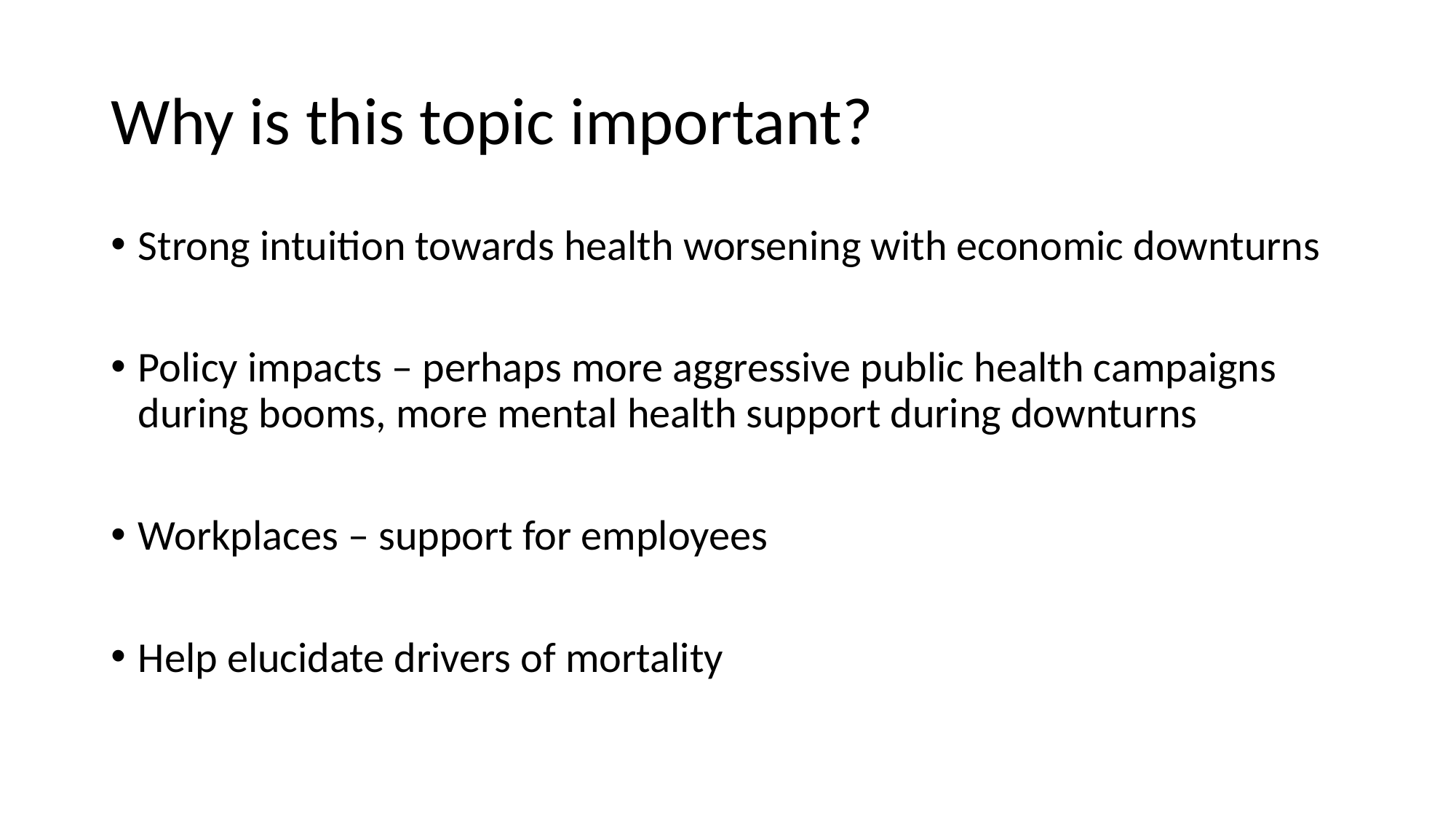

# Why is this topic important?
Strong intuition towards health worsening with economic downturns

Policy impacts – perhaps more aggressive public health campaigns during booms, more mental health support during downturns

Workplaces – support for employees

Help elucidate drivers of mortality